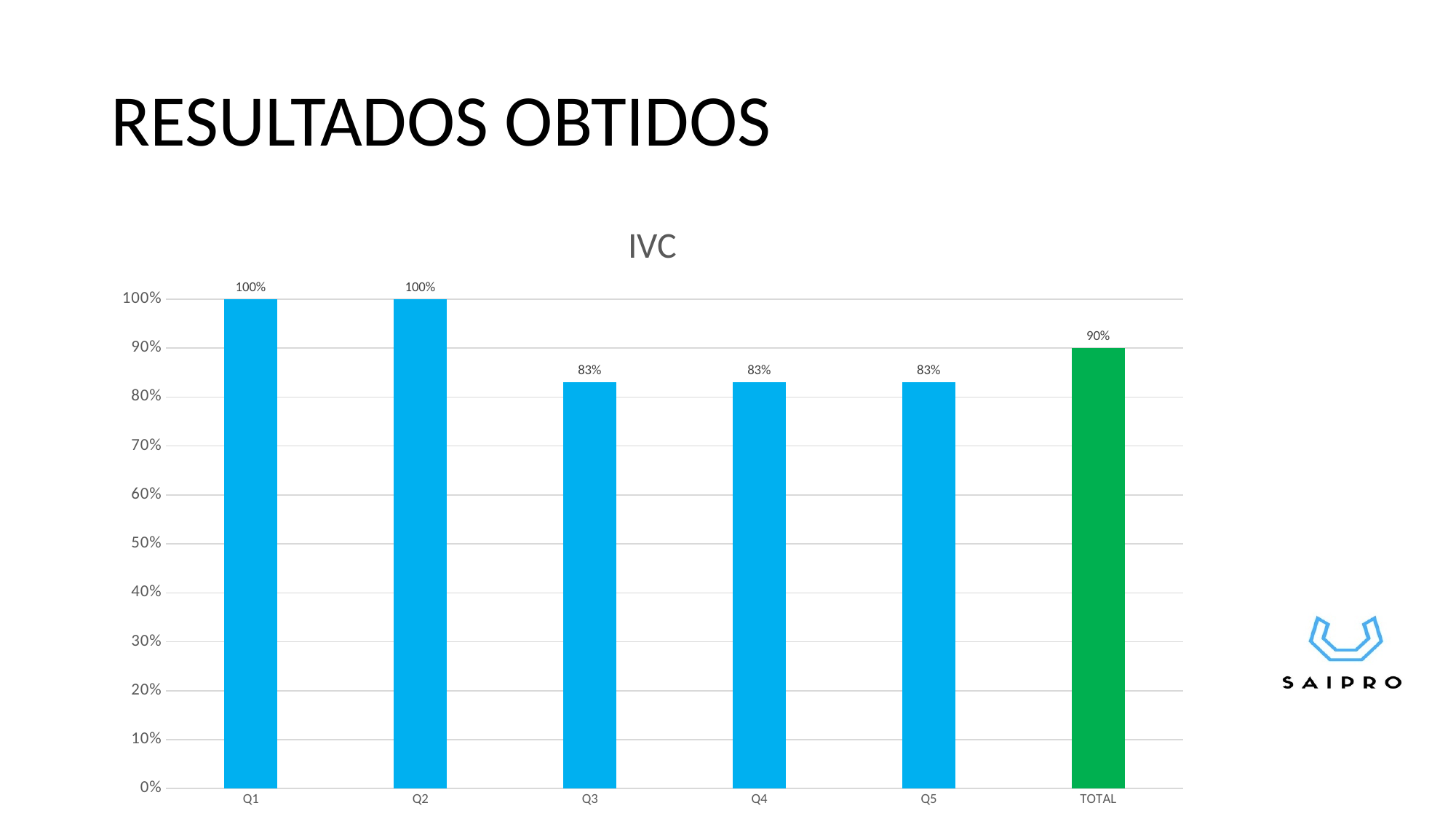

# RESULTADOS OBTIDOS

### Chart:

| Category | IVC |
|---|---|
| Q1 | 1.0 |
| Q2 | 1.0 |
| Q3 | 0.83 |
| Q4 | 0.83 |
| Q5 | 0.83 |
| TOTAL | 0.9 |